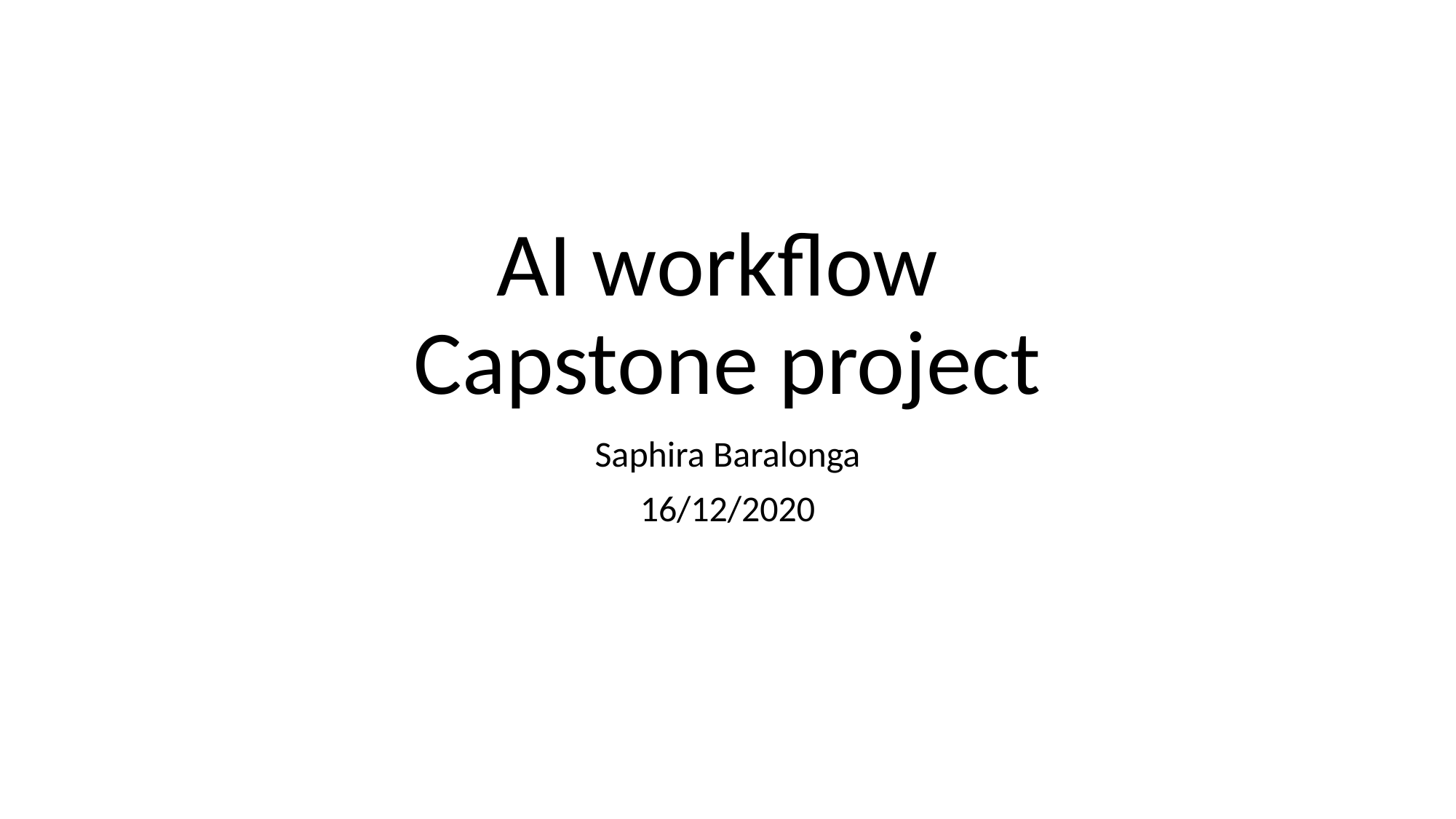

# AI workflow Capstone project
Saphira Baralonga
16/12/2020